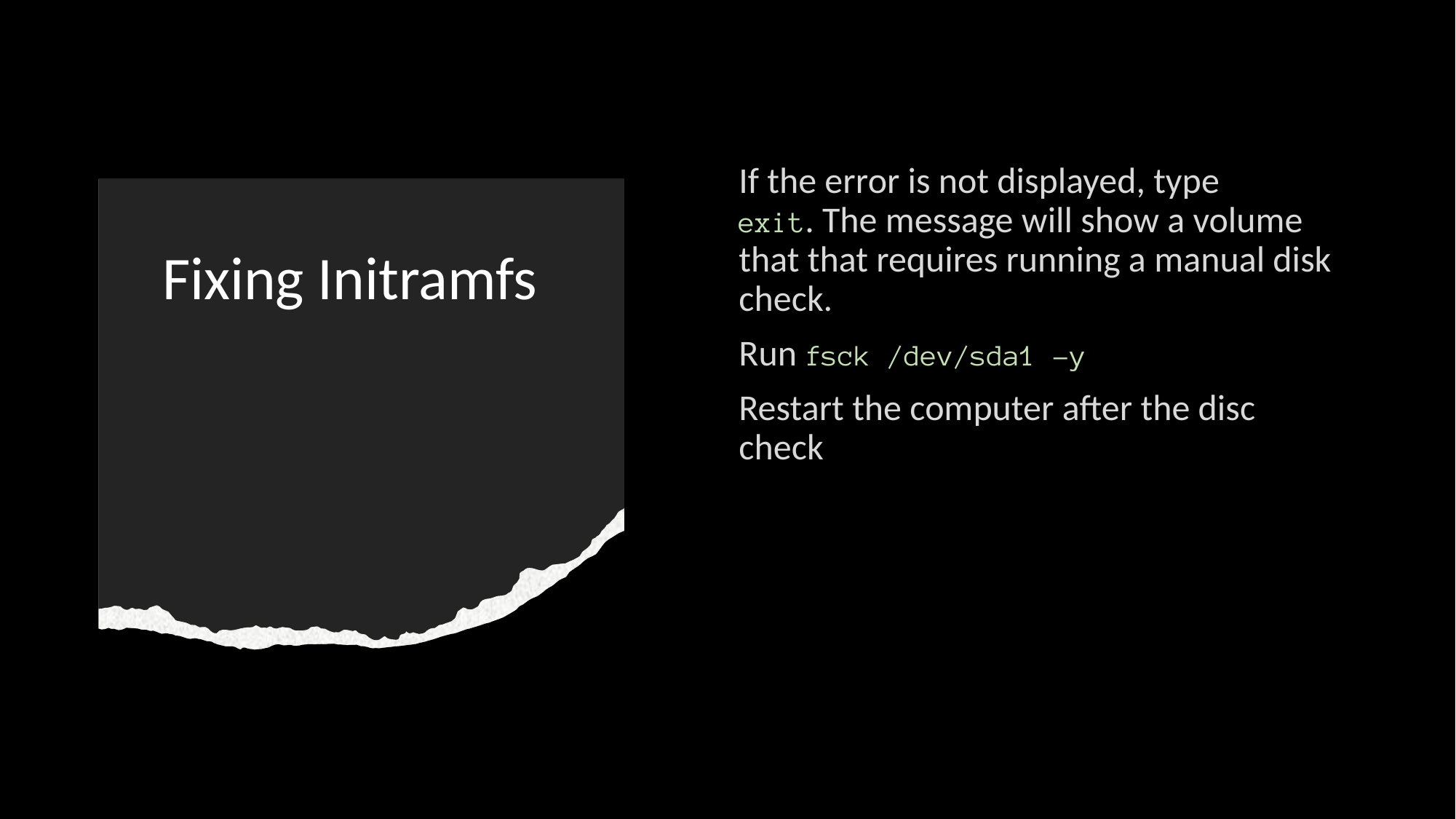

If the error is not displayed, type exit. The message will show a volume that that requires running a manual disk check.
Run fsck /dev/sda1 -y
Restart the computer after the disc check

# Fixing Initramfs